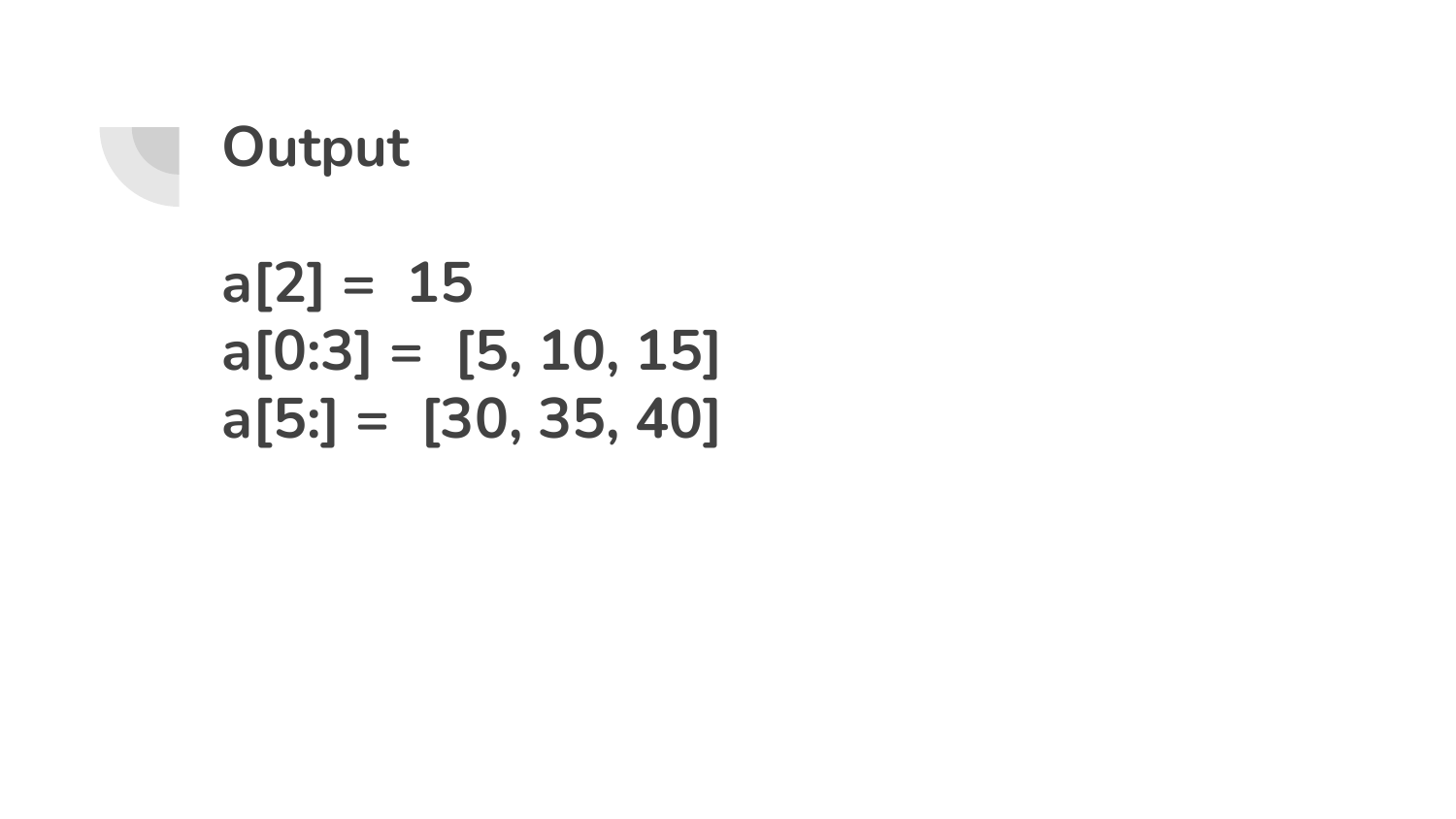

# Output

a[2] =  15
a[0:3] =  [5, 10, 15]
a[5:] =  [30, 35, 40]